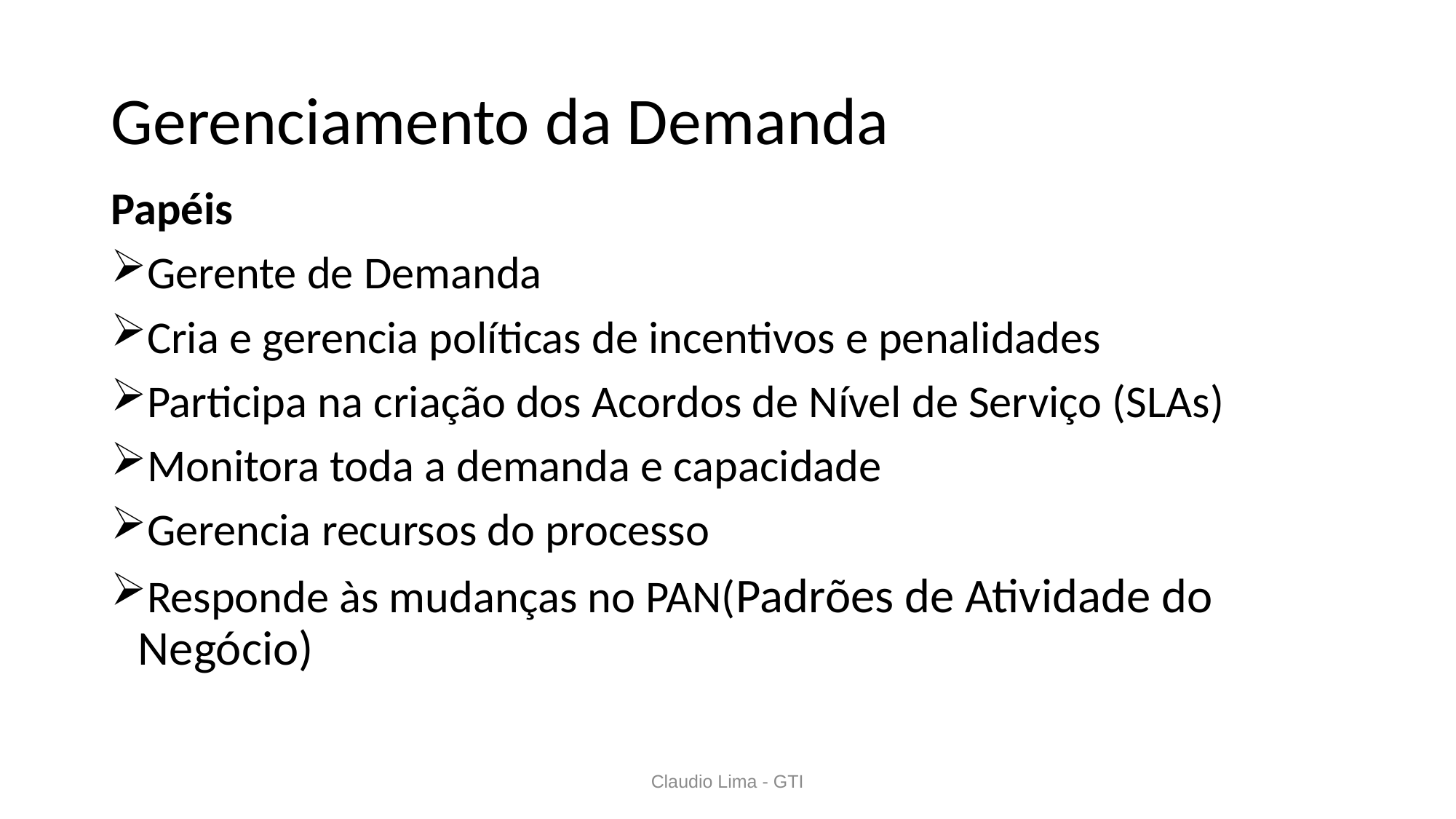

# Gerenciamento da Demanda
Papéis
Gerente de Demanda
Cria e gerencia políticas de incentivos e penalidades
Participa na criação dos Acordos de Nível de Serviço (SLAs)
Monitora toda a demanda e capacidade
Gerencia recursos do processo
Responde às mudanças no PAN(Padrões de Atividade do Negócio)
Claudio Lima - GTI